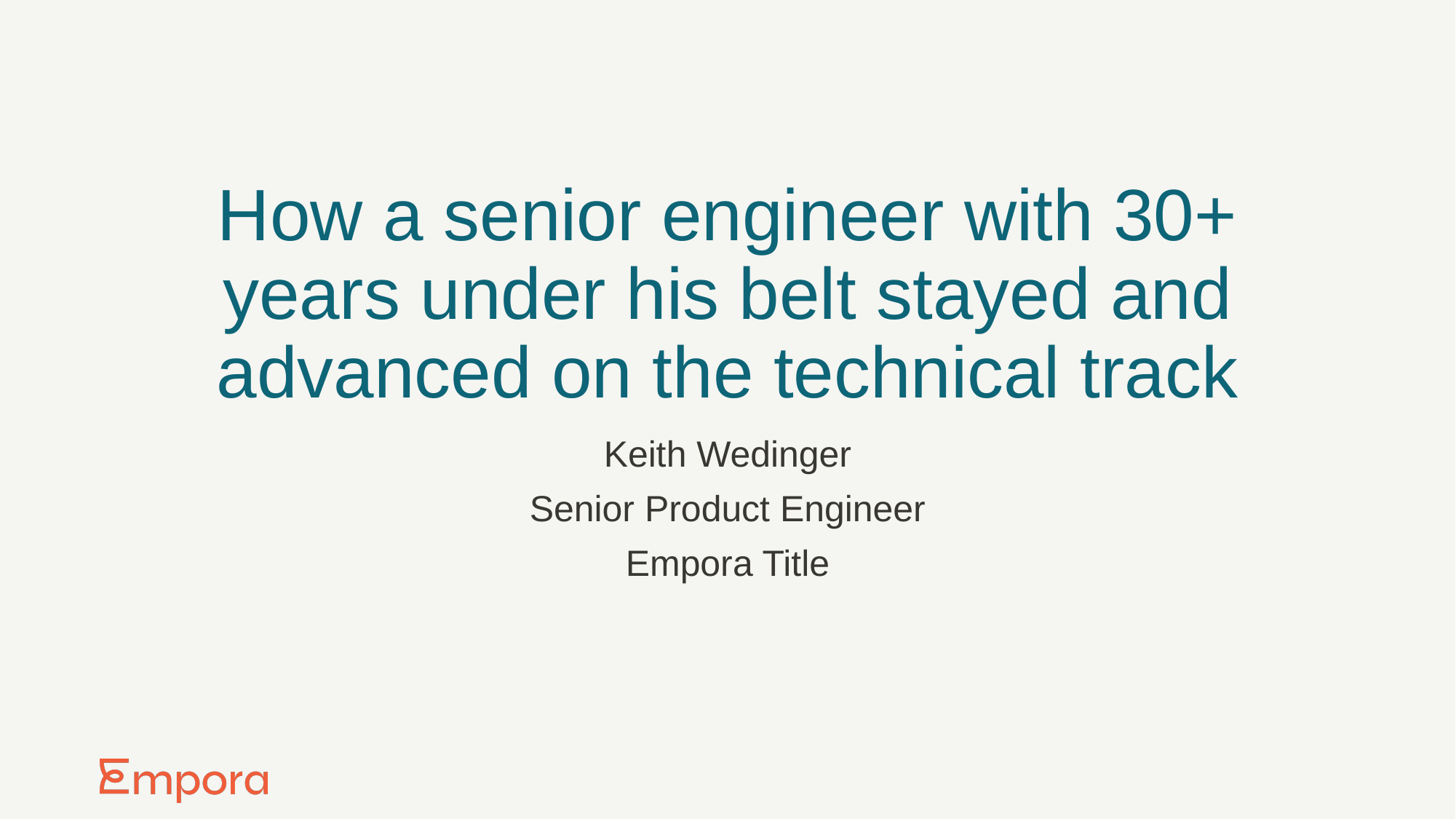

# How a senior engineer with 30+ years under his belt stayed and advanced on the technical track
Keith Wedinger
Senior Product Engineer
Empora Title